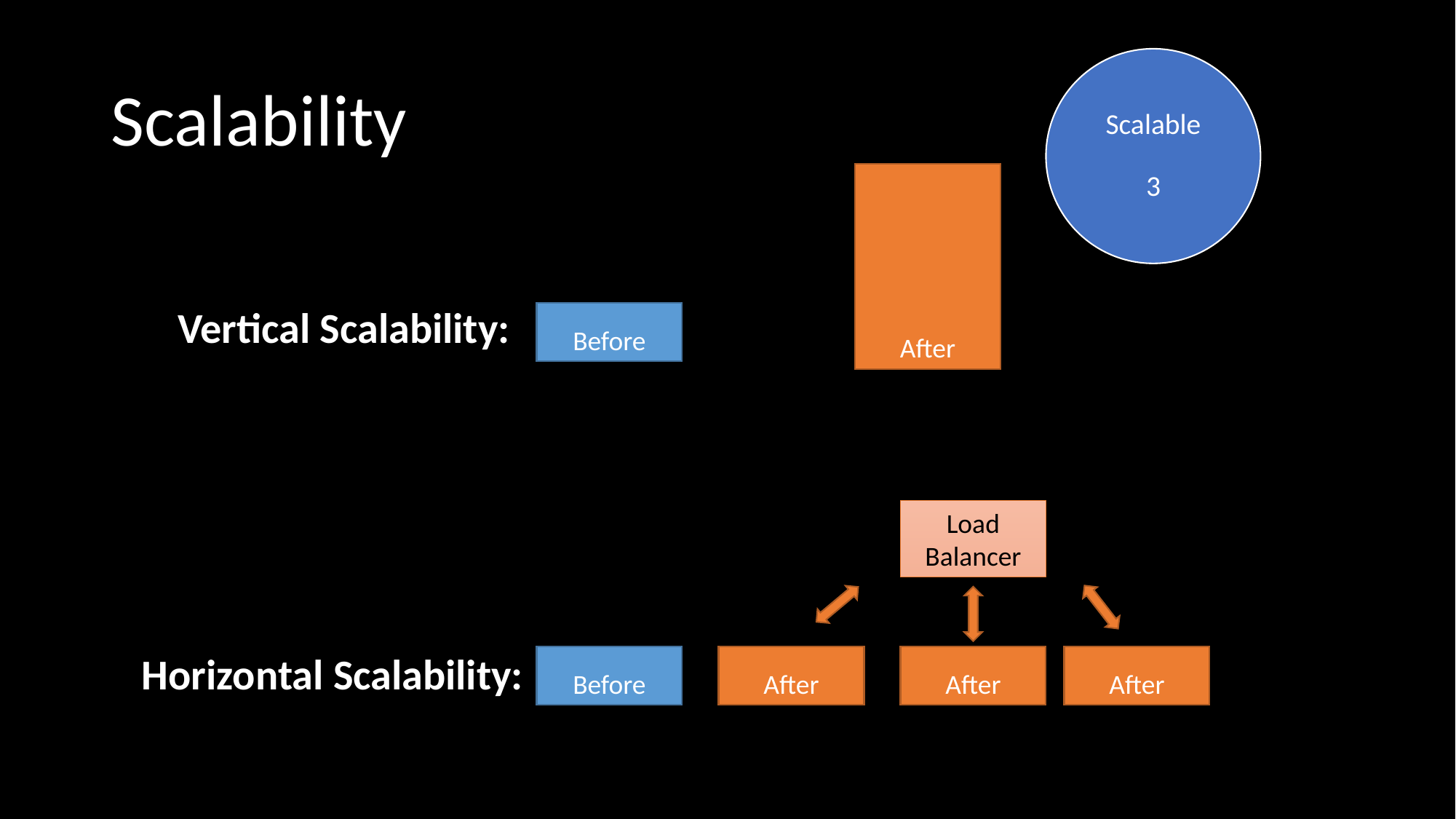

# Scalability

Scalable
3
After
Vertical Scalability:
Before
Load
Balancer

Horizontal Scalability:
Before
After
After
After